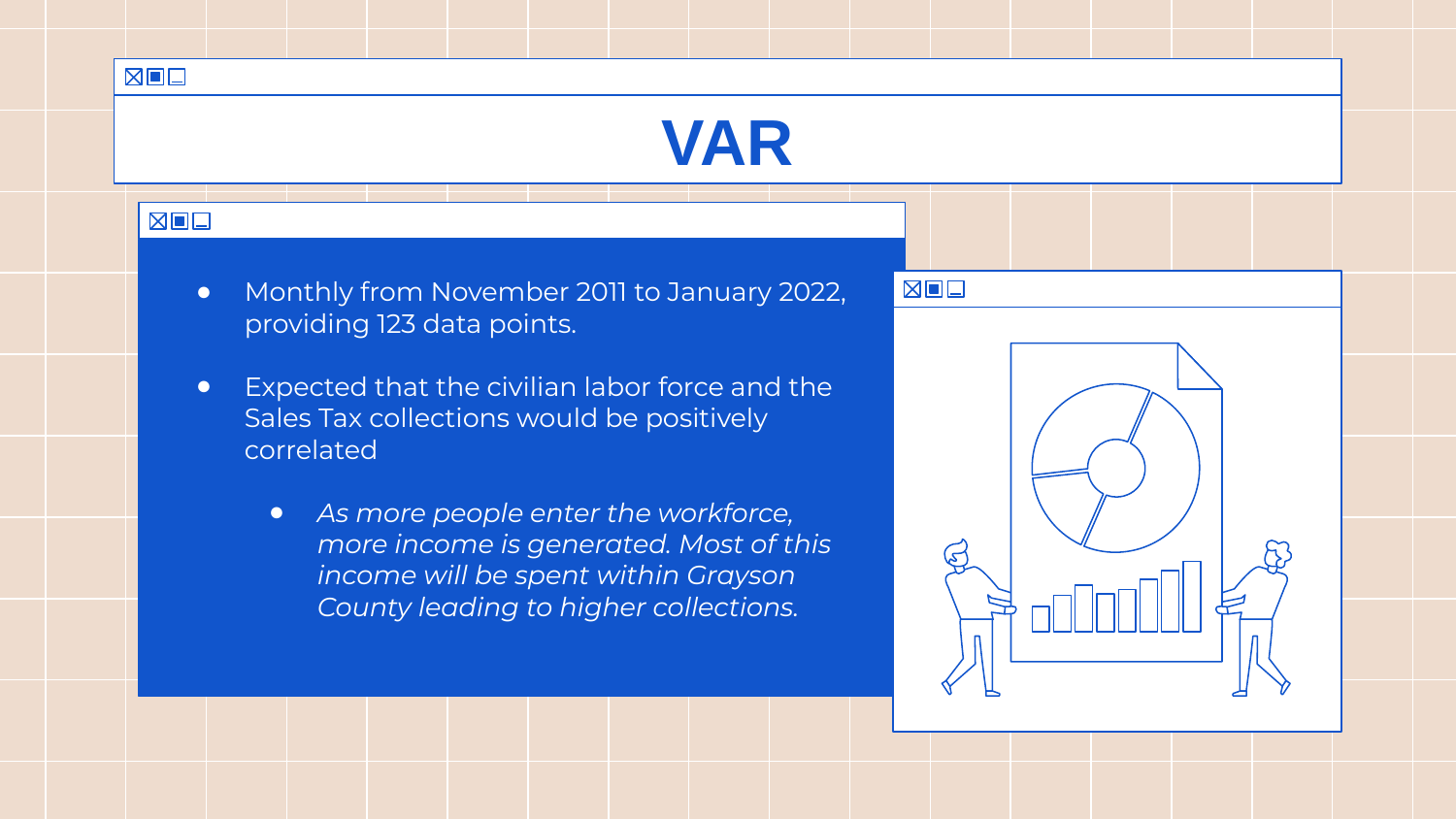

# VAR

Monthly from November 2011 to January 2022, providing 123 data points.

Expected that the civilian labor force and the Sales Tax collections would be positively correlated

As more people enter the workforce, more income is generated. Most of this income will be spent within Grayson County leading to higher collections.